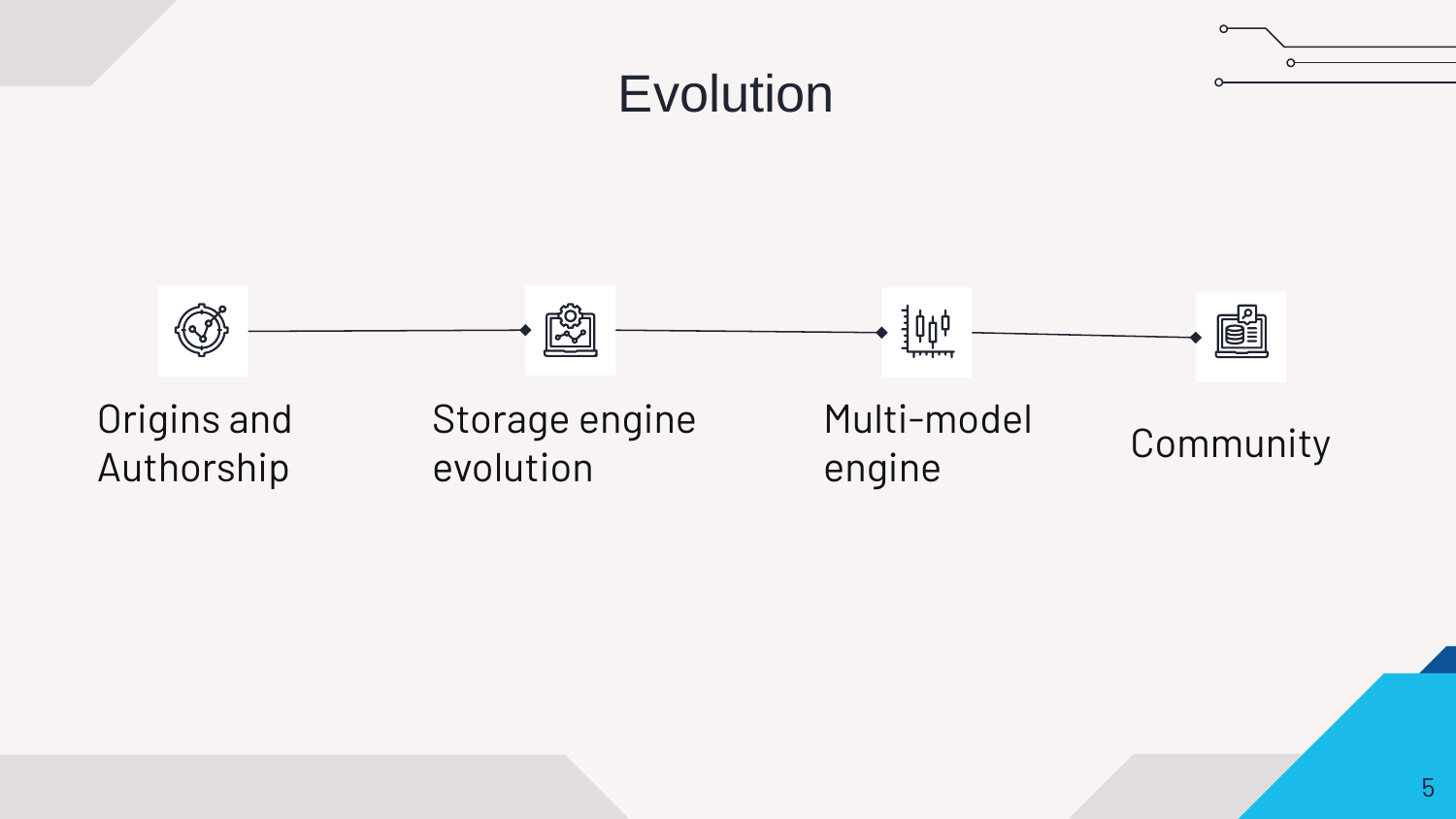

# Evolution

Origins and Authorship
Storage engine evolution
Multi-model engine
Community
5